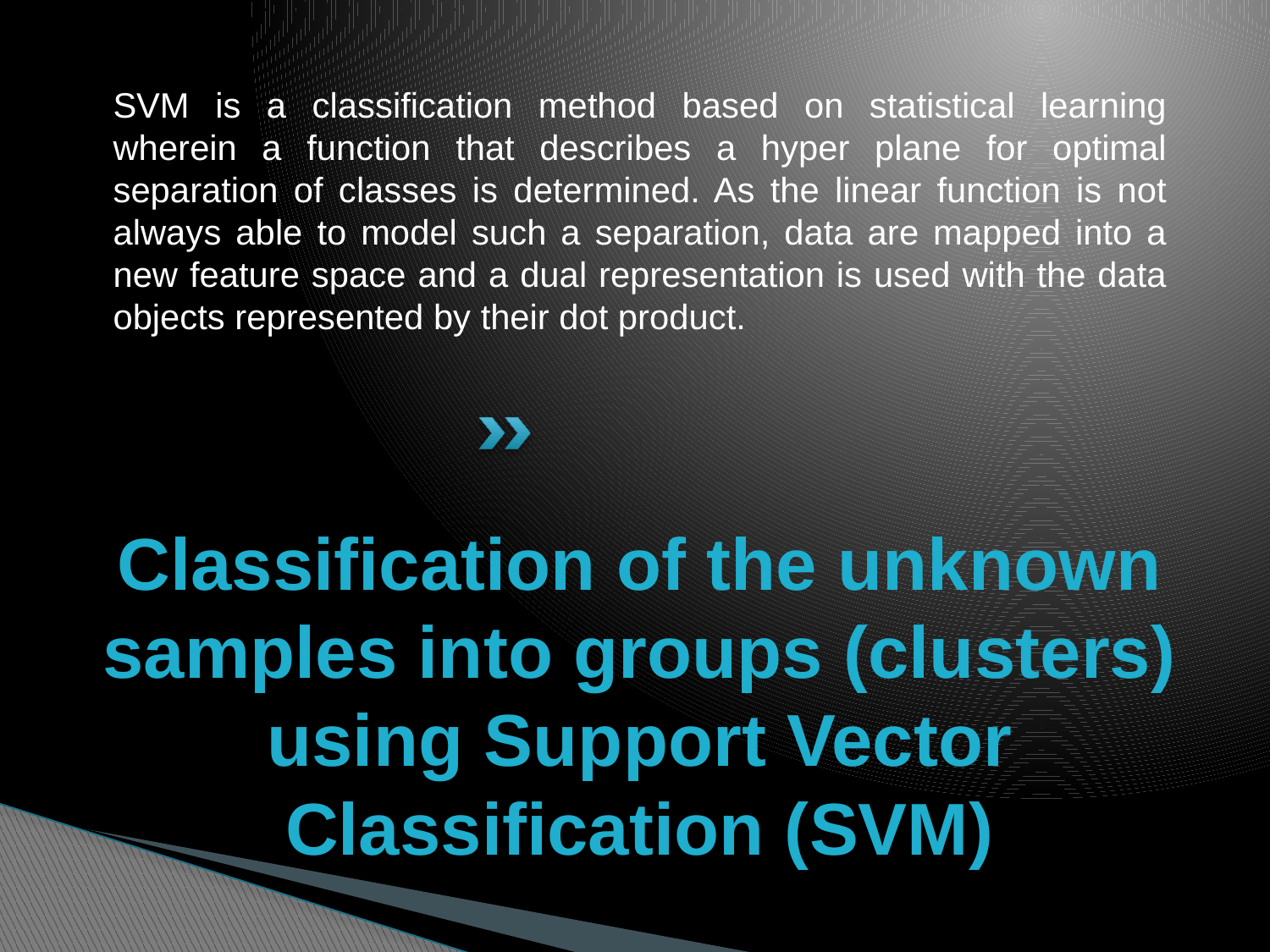

SVM is a classification method based on statistical learning wherein a function that describes a hyper plane for optimal separation of classes is determined. As the linear function is not always able to model such a separation, data are mapped into a new feature space and a dual representation is used with the data objects represented by their dot product.
# Classification of the unknown samples into groups (clusters) using Support Vector Classification (SVM)